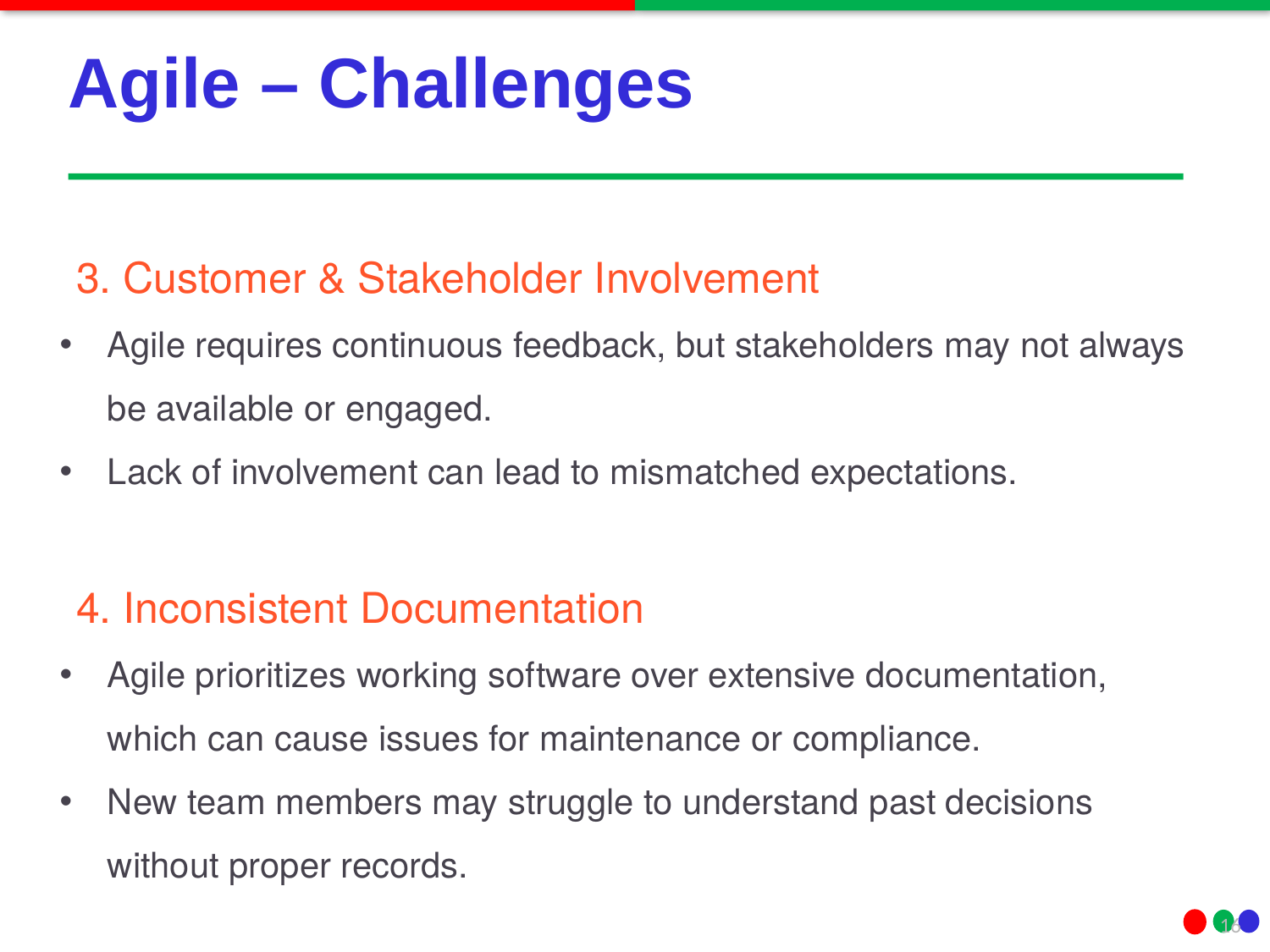

# Agile – Challenges
3. Customer & Stakeholder Involvement
Agile requires continuous feedback, but stakeholders may not always be available or engaged.
Lack of involvement can lead to mismatched expectations.

4. Inconsistent Documentation
Agile prioritizes working software over extensive documentation, which can cause issues for maintenance or compliance.
New team members may struggle to understand past decisions without proper records.

16